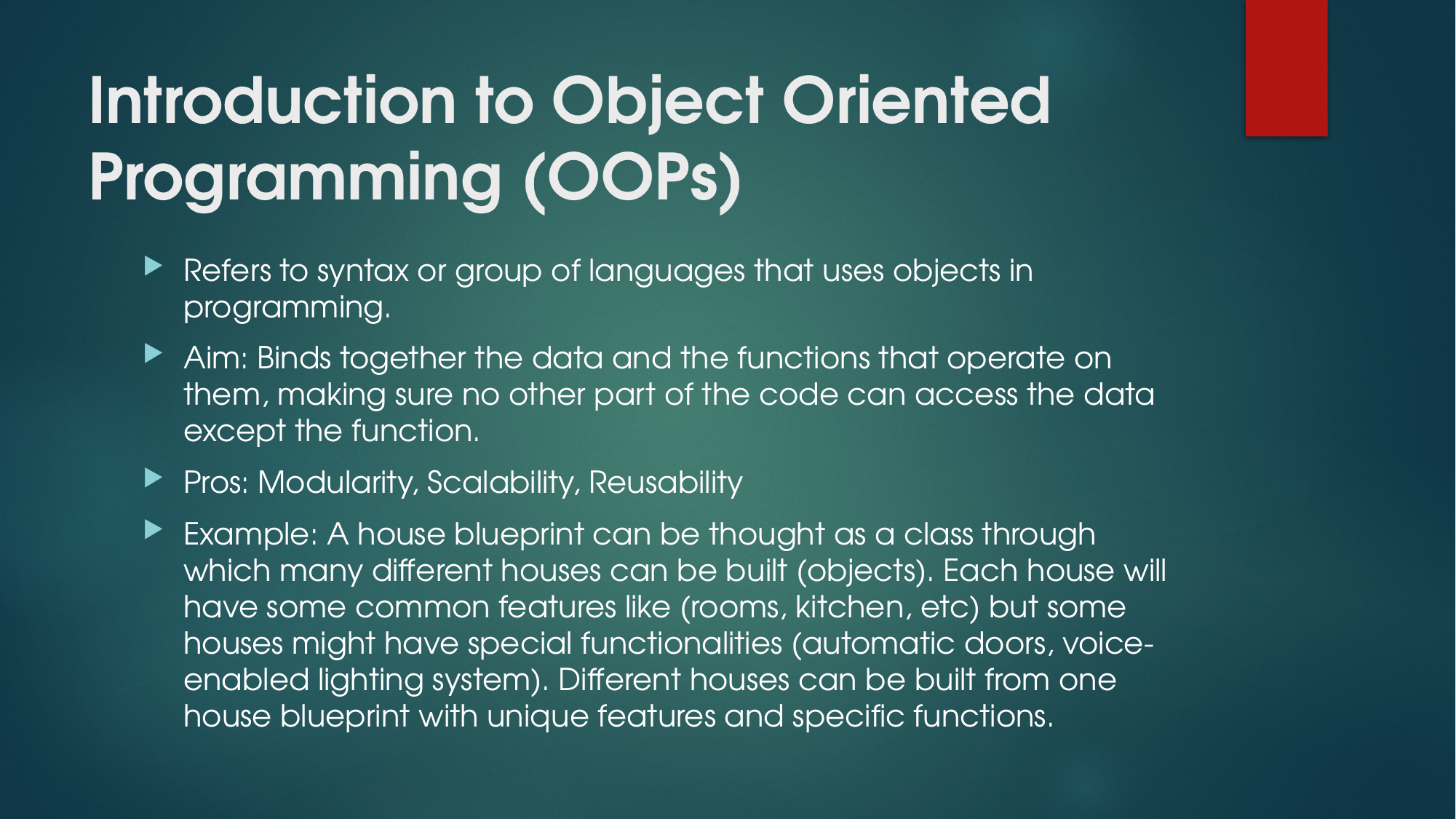

# Introduction to Object Oriented Programming (OOPs)
Refers to syntax or group of languages that uses objects in programming.
Aim: Binds together the data and the functions that operate on them, making sure no other part of the code can access the data except the function.
Pros: Modularity, Scalability, Reusability
Example: A house blueprint can be thought as a class through which many different houses can be built (objects). Each house will have some common features like (rooms, kitchen, etc) but some houses might have special functionalities (automatic doors, voice-enabled lighting system). Different houses can be built from one house blueprint with unique features and specific functions.